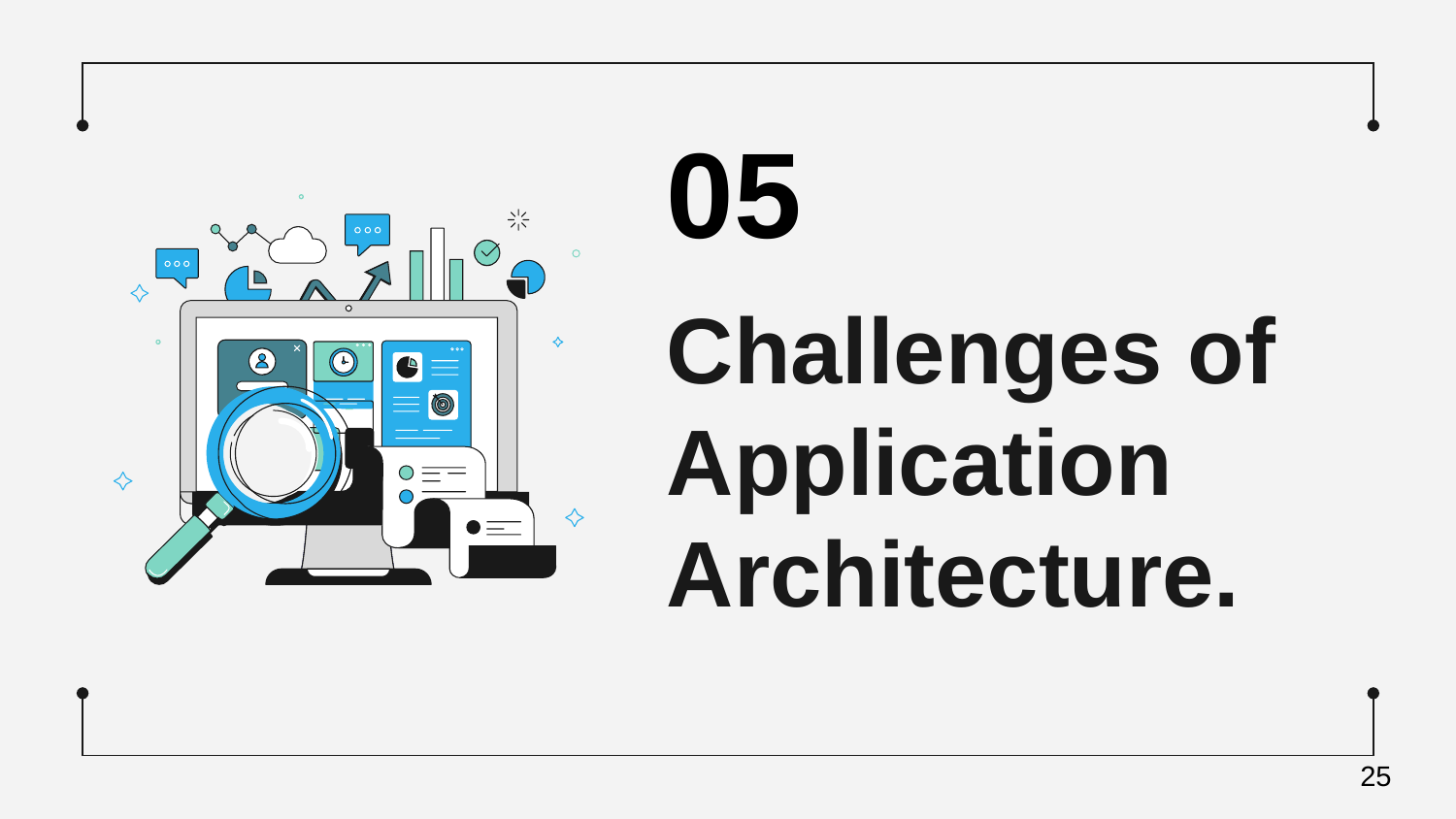

05

# Challenges of Application Architecture.
25